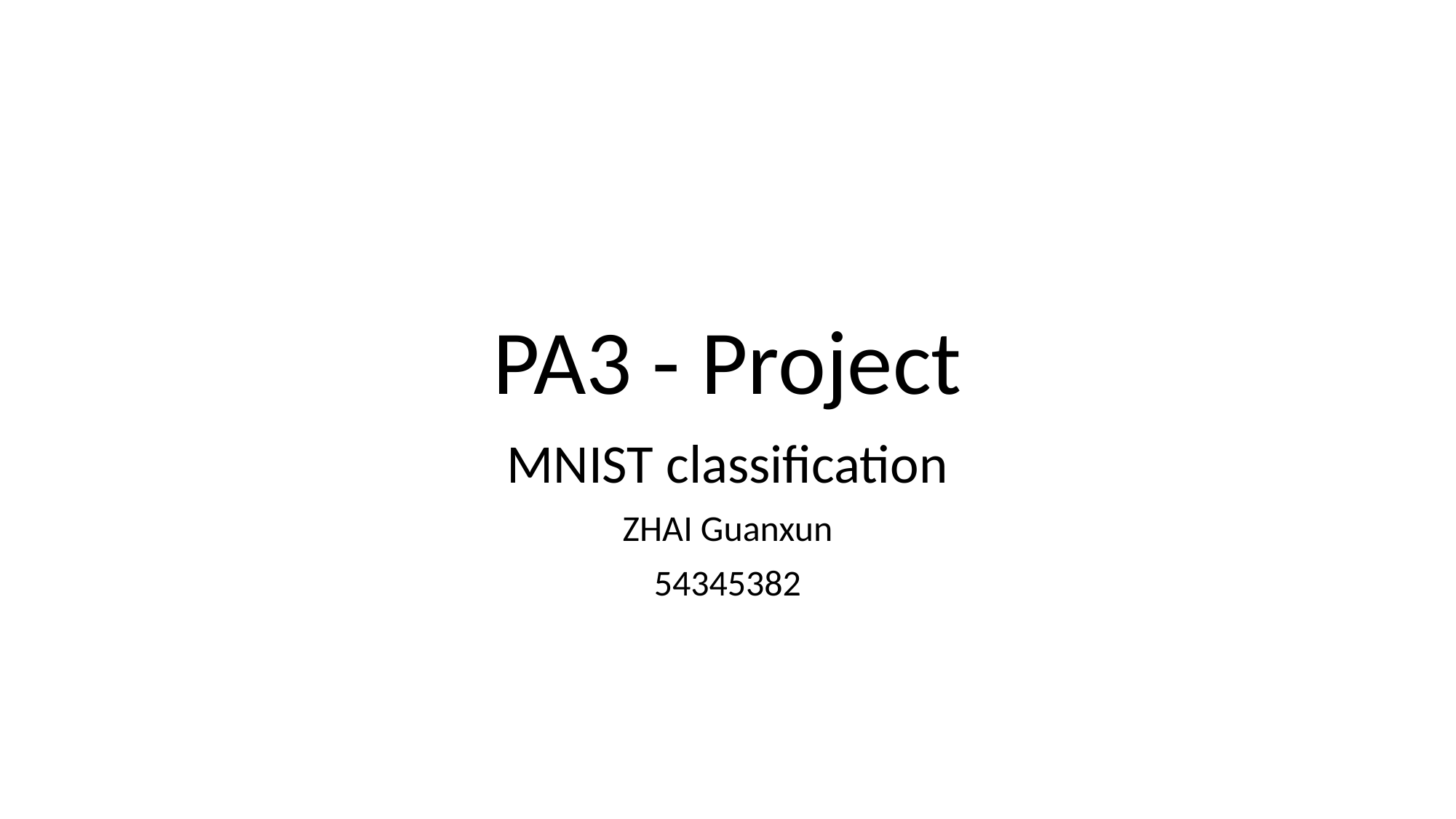

# PA3 - Project
MNIST classification
ZHAI Guanxun
54345382